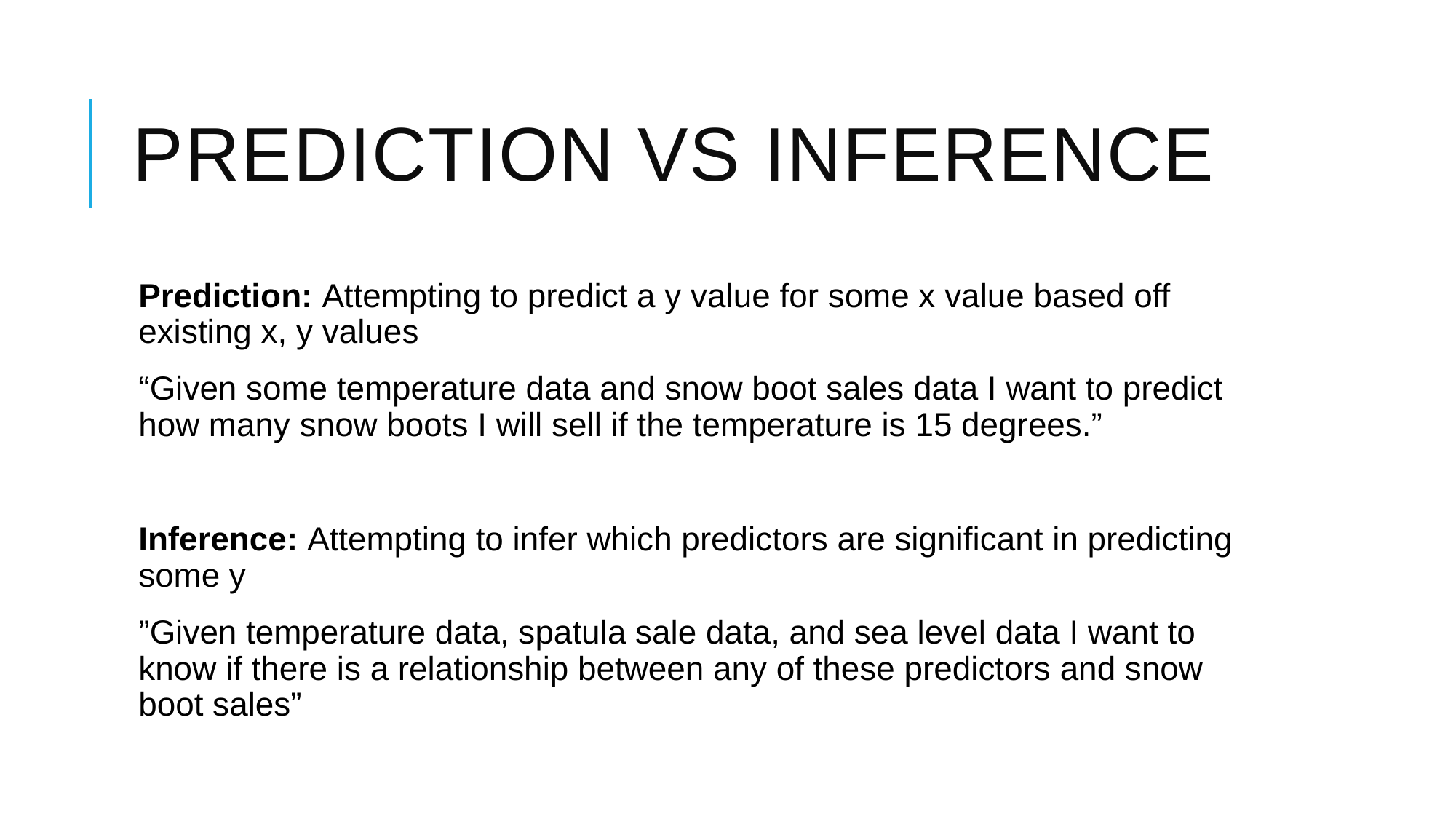

# Prediction vs Inference
Prediction: Attempting to predict a y value for some x value based off existing x, y values
“Given some temperature data and snow boot sales data I want to predict how many snow boots I will sell if the temperature is 15 degrees.”

Inference: Attempting to infer which predictors are significant in predicting some y
”Given temperature data, spatula sale data, and sea level data I want to know if there is a relationship between any of these predictors and snow boot sales”